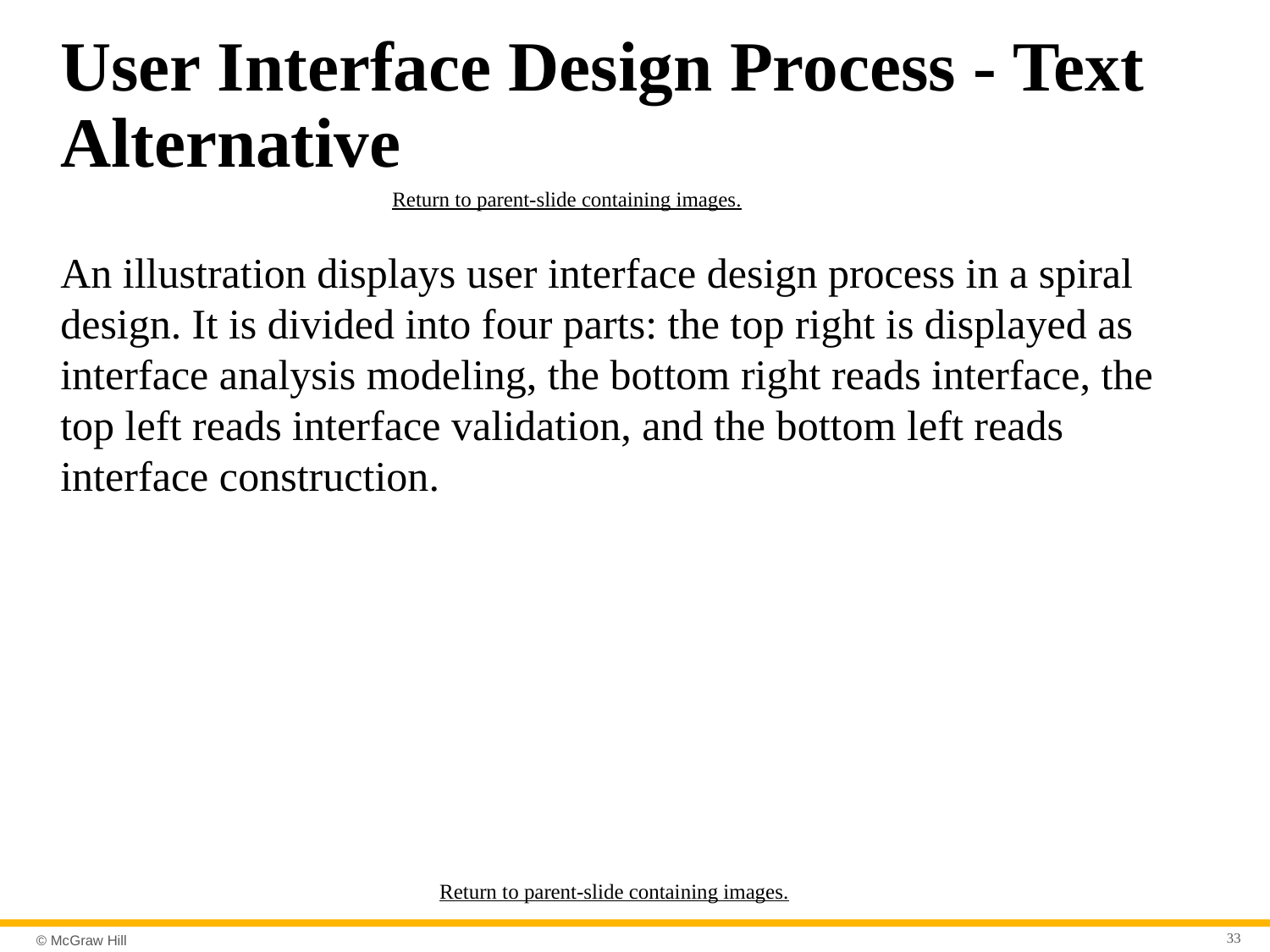

# User Interface Design Process - Text Alternative
Return to parent-slide containing images.
An illustration displays user interface design process in a spiral design. It is divided into four parts: the top right is displayed as interface analysis modeling, the bottom right reads interface, the top left reads interface validation, and the bottom left reads interface construction.
Return to parent-slide containing images.
33